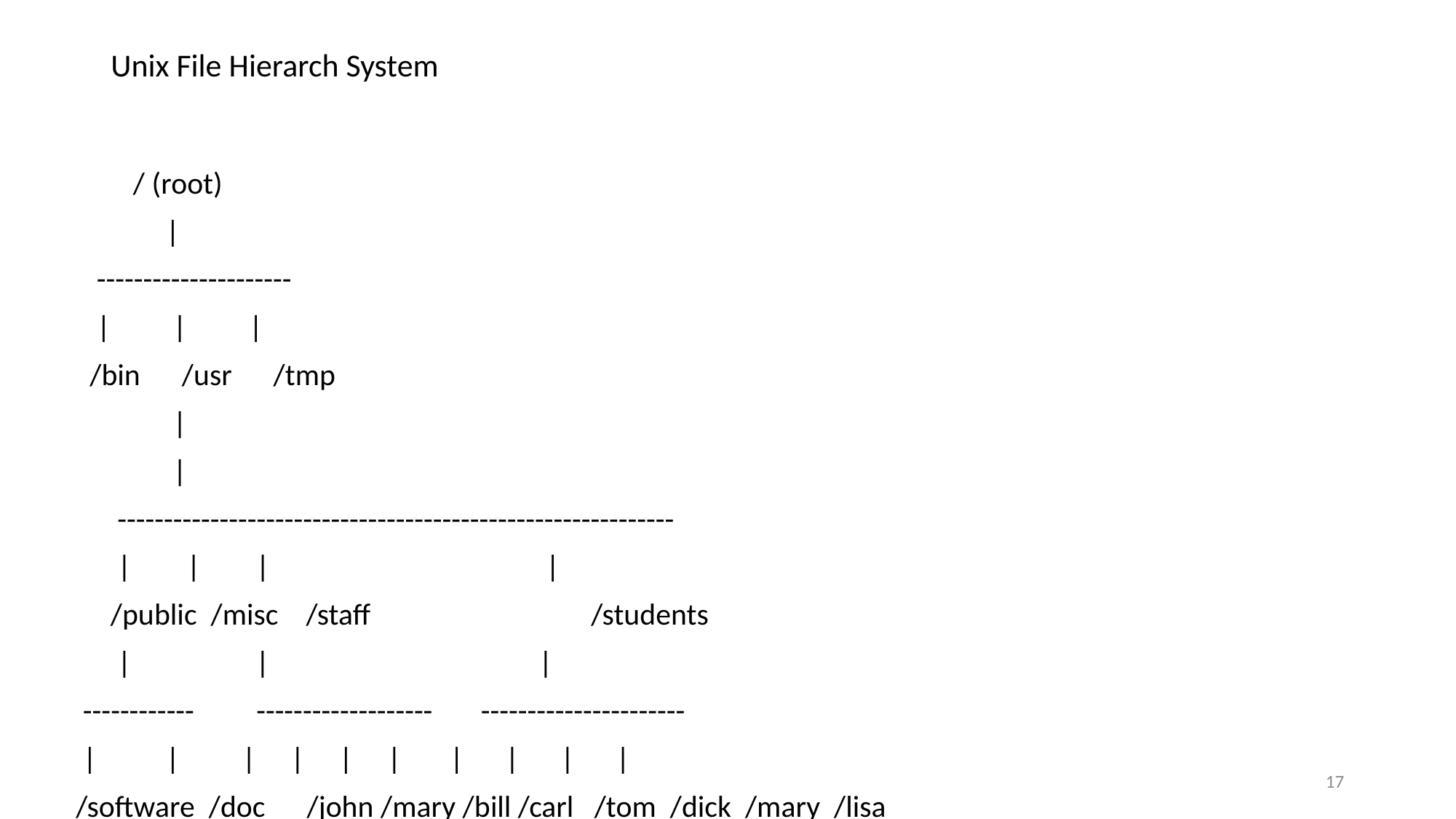

# Unix File Hierarch System

               / (root)
               |
     ---------------------
     |         |         |
    /bin      /usr      /tmp
                |
                |
        ------------------------------------------------------------
        |        |        |                                        |
       /public  /misc    /staff                                /students
        |                  |                                       |
   ------------         -------------------       ----------------------
   |          |         |     |     |     |       |      |      |      |
  /software  /doc      /john /mary /bill /carl   /tom  /dick  /mary  /lisa
17